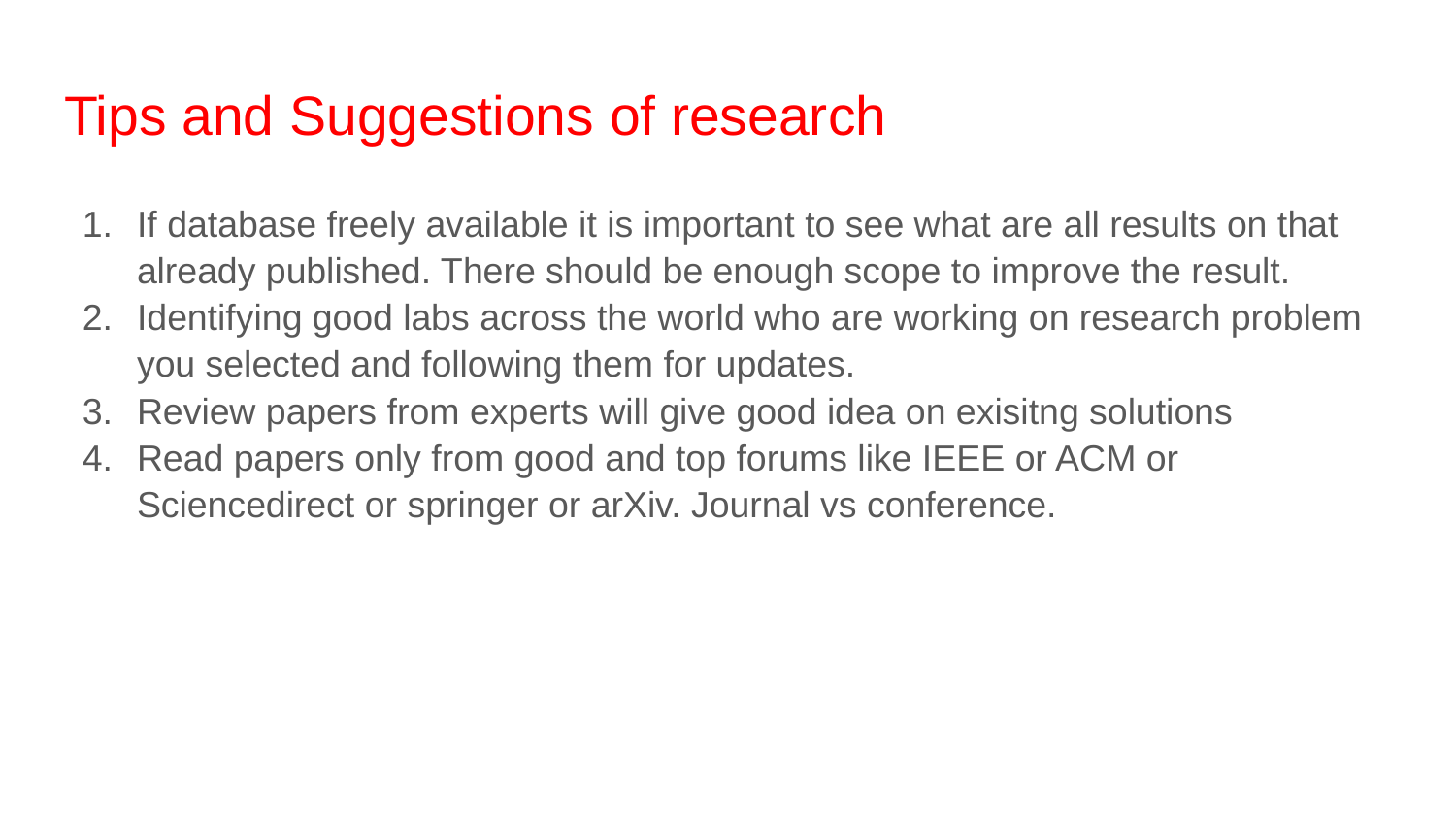

# Tips and Suggestions of research
If database freely available it is important to see what are all results on that already published. There should be enough scope to improve the result.
Identifying good labs across the world who are working on research problem you selected and following them for updates.
Review papers from experts will give good idea on exisitng solutions
Read papers only from good and top forums like IEEE or ACM or Sciencedirect or springer or arXiv. Journal vs conference.